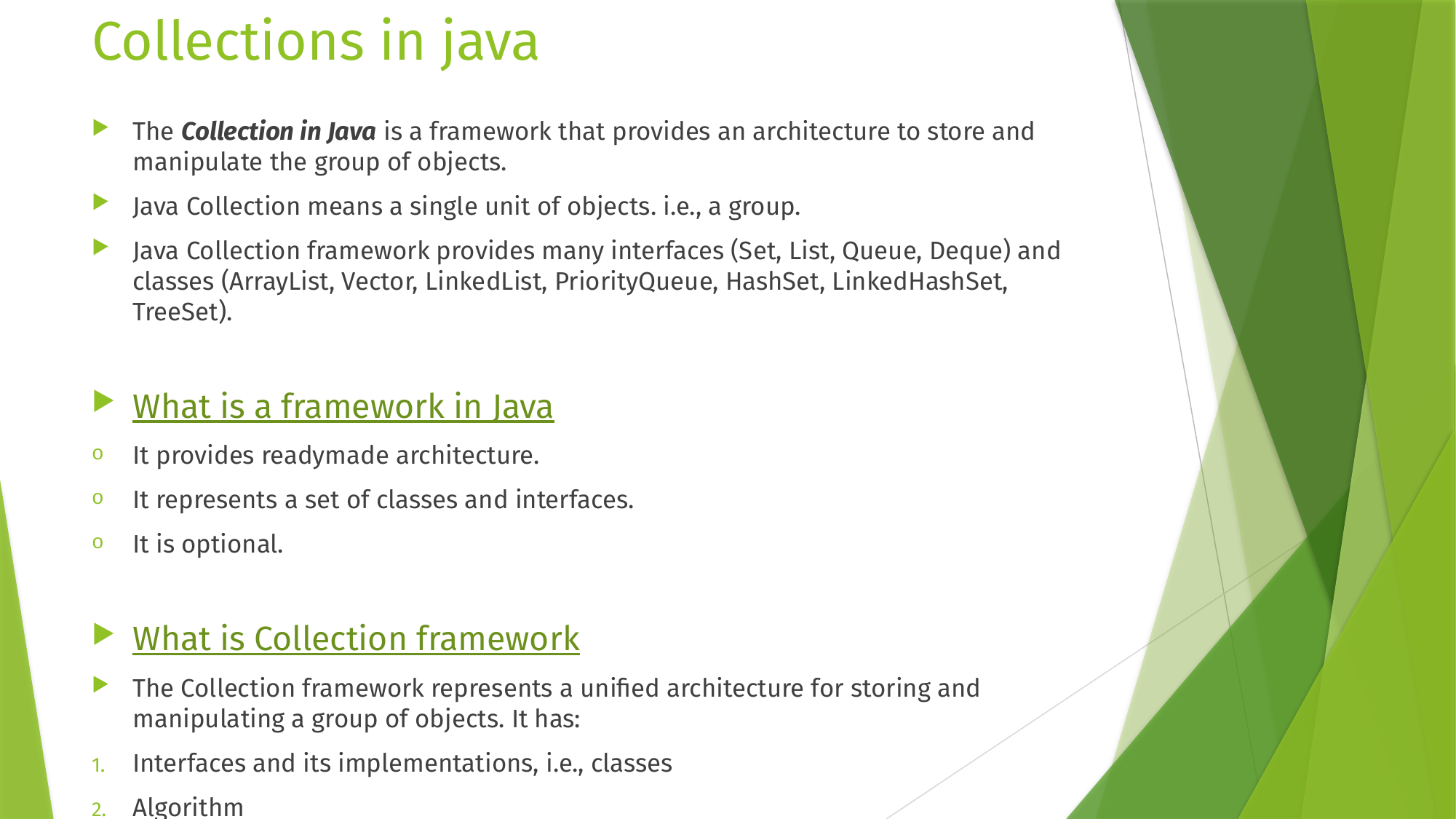

# Collections in java
The Collection in Java is a framework that provides an architecture to store and manipulate the group of objects.
Java Collection means a single unit of objects. i.e., a group.
Java Collection framework provides many interfaces (Set, List, Queue, Deque) and classes (ArrayList, Vector, LinkedList, PriorityQueue, HashSet, LinkedHashSet, TreeSet).

What is a framework in Java
It provides readymade architecture.
It represents a set of classes and interfaces.
It is optional.

What is Collection framework
The Collection framework represents a unified architecture for storing and manipulating a group of objects. It has:
Interfaces and its implementations, i.e., classes
Algorithm